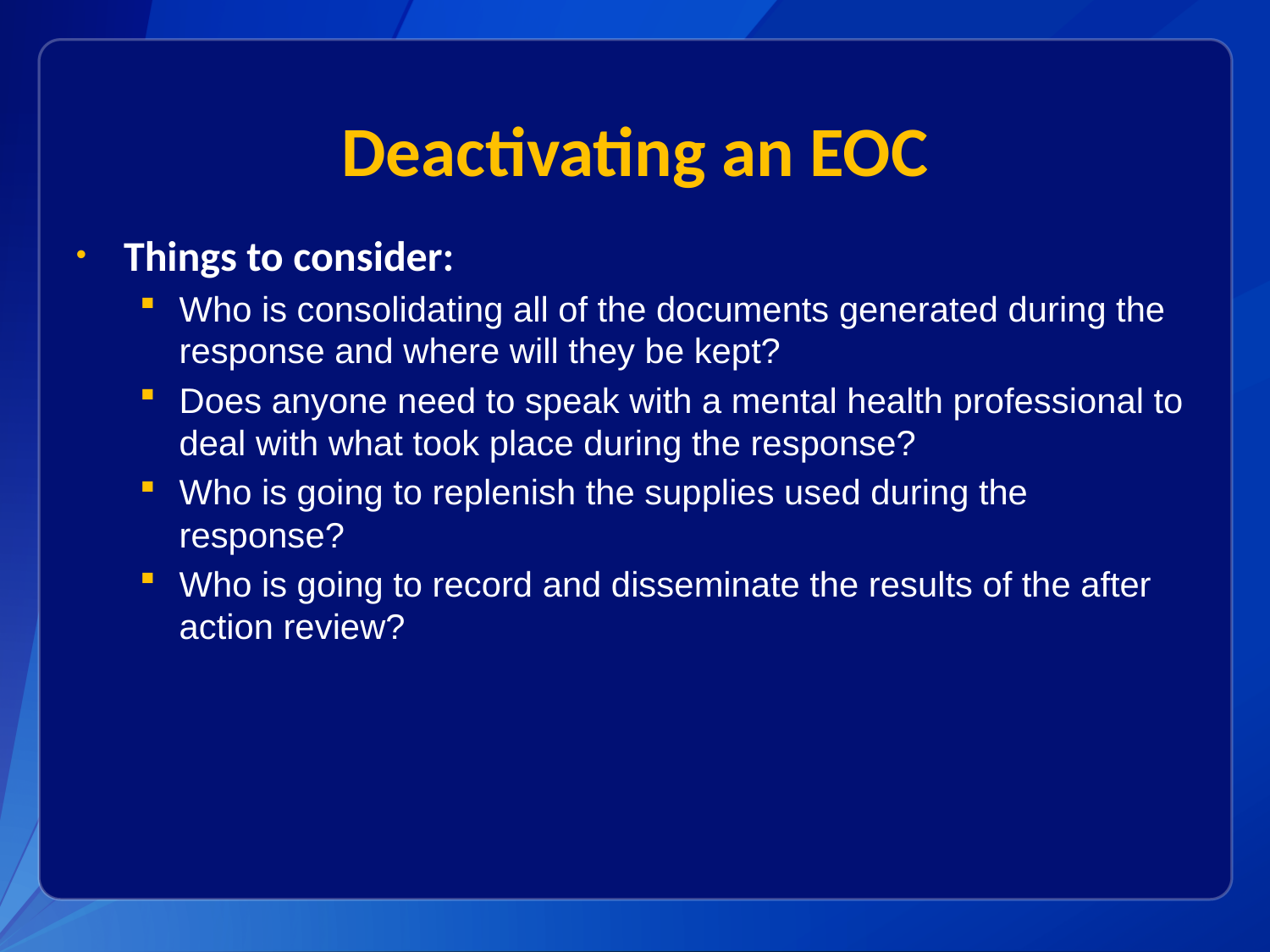

# Deactivating an EOC
Things to consider:
Who is consolidating all of the documents generated during the response and where will they be kept?
Does anyone need to speak with a mental health professional to deal with what took place during the response?
Who is going to replenish the supplies used during the response?
Who is going to record and disseminate the results of the after action review?